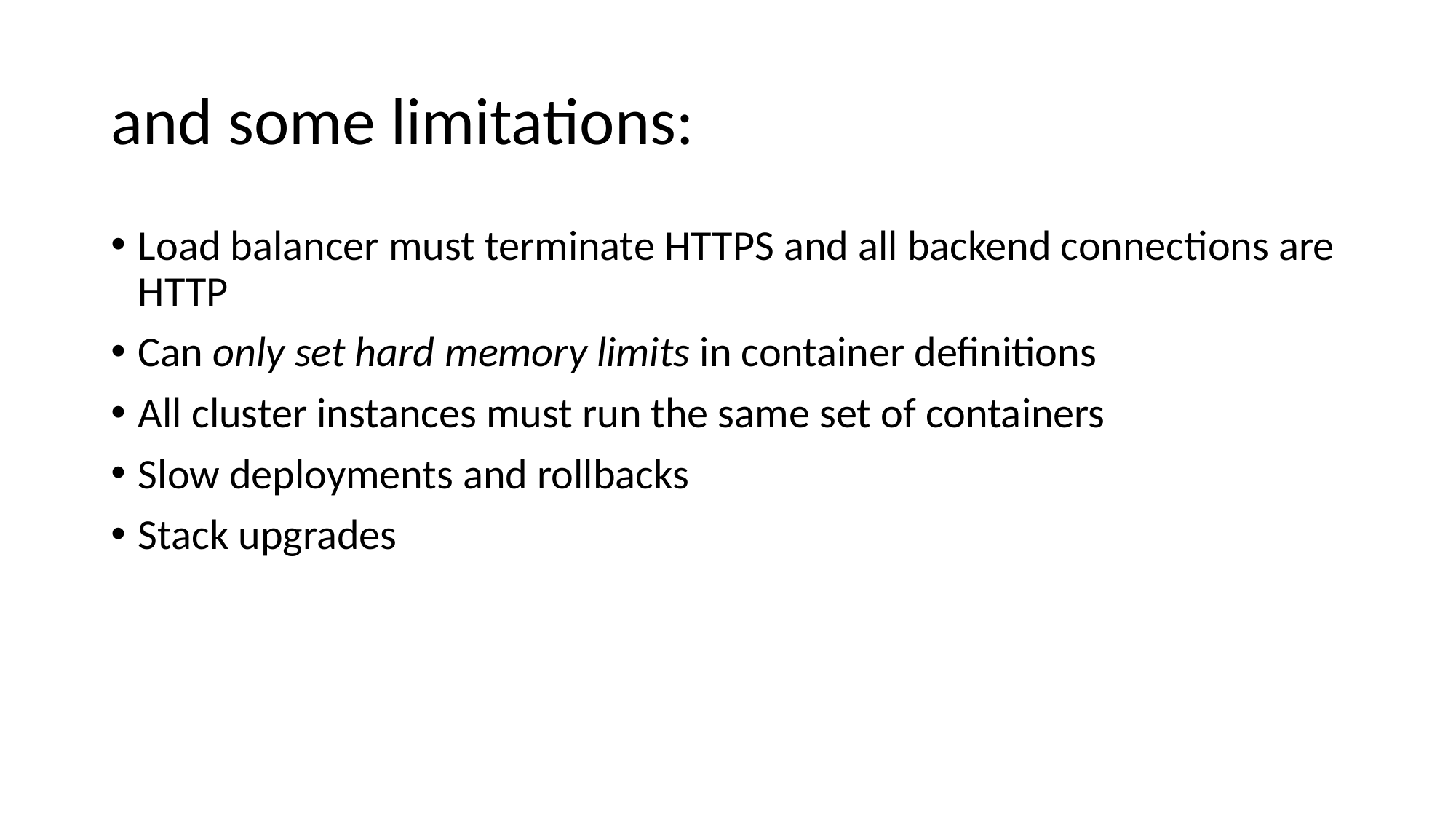

# and some limitations:
Load balancer must terminate HTTPS and all backend connections are HTTP
Can only set hard memory limits in container definitions
All cluster instances must run the same set of containers
Slow deployments and rollbacks
Stack upgrades